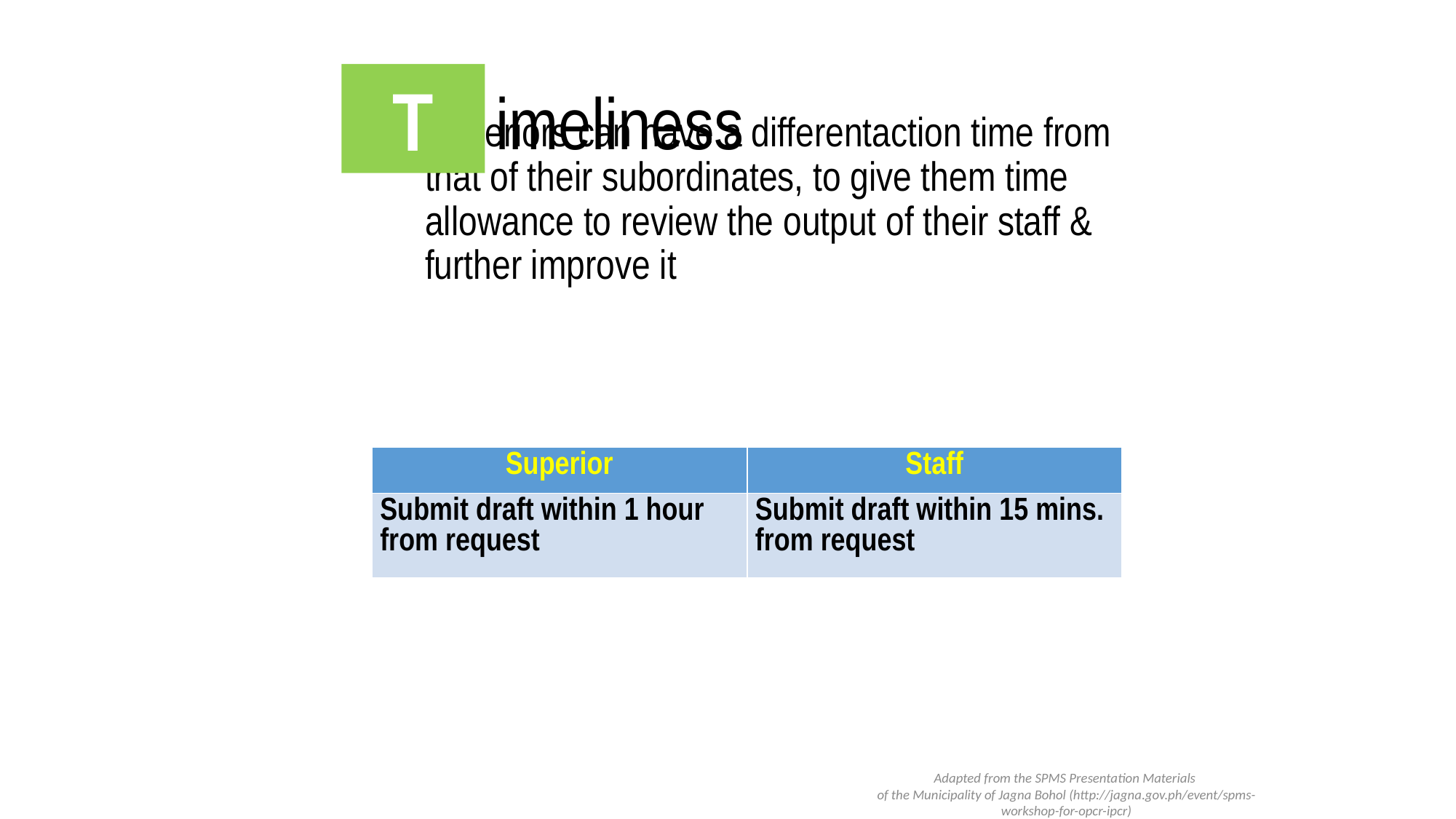

T
# imeliness
Superiors can have a differentaction time from that of their subordinates, to give them time allowance to review the output of their staff & further improve it
| Superior | Staff |
| --- | --- |
| Submit draft within 1 hour from request | Submit draft within 15 mins. from request |
Adapted from the SPMS Presentation Materials
of the Municipality of Jagna Bohol (http://jagna.gov.ph/event/spms-workshop-for-opcr-ipcr)